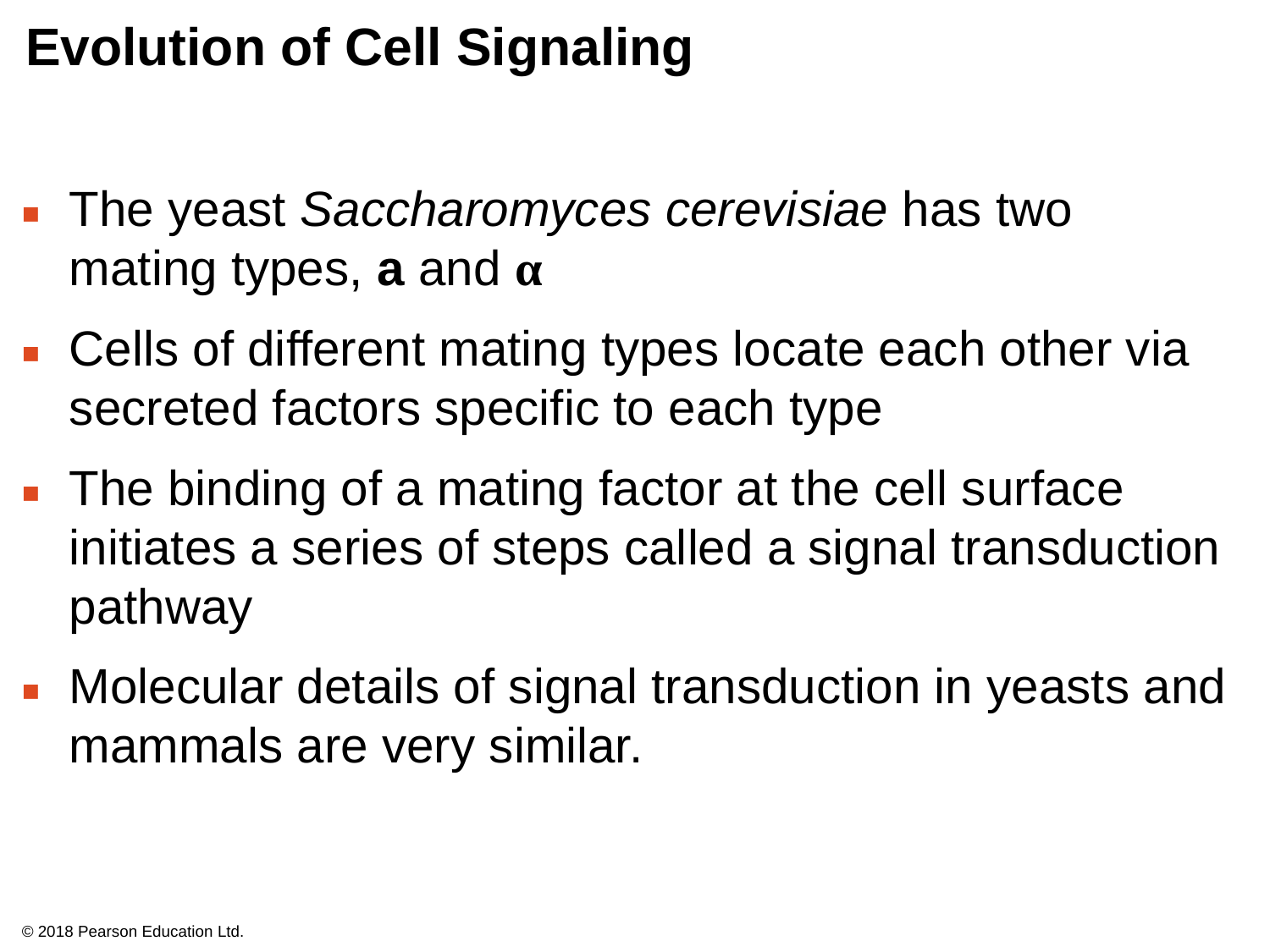

# Evolution of Cell Signaling
The yeast Saccharomyces cerevisiae has two mating types, a and α
Cells of different mating types locate each other via secreted factors specific to each type
The binding of a mating factor at the cell surface initiates a series of steps called a signal transduction pathway
Molecular details of signal transduction in yeasts and mammals are very similar.
© 2018 Pearson Education Ltd.